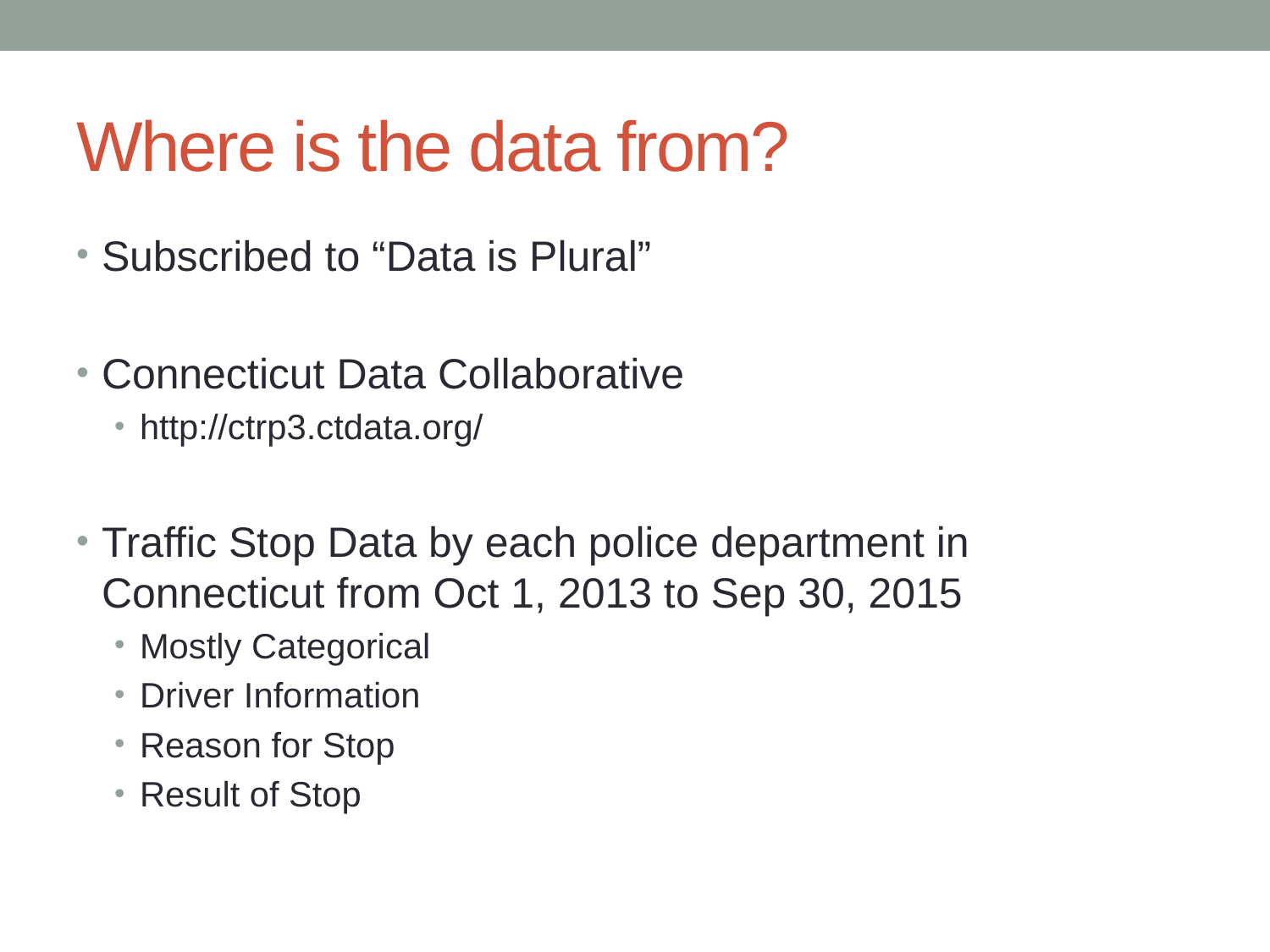

# Where is the data from?
Subscribed to “Data is Plural”

Connecticut Data Collaborative
http://ctrp3.ctdata.org/

Traffic Stop Data by each police department in Connecticut from Oct 1, 2013 to Sep 30, 2015
Mostly Categorical
Driver Information
Reason for Stop
Result of Stop